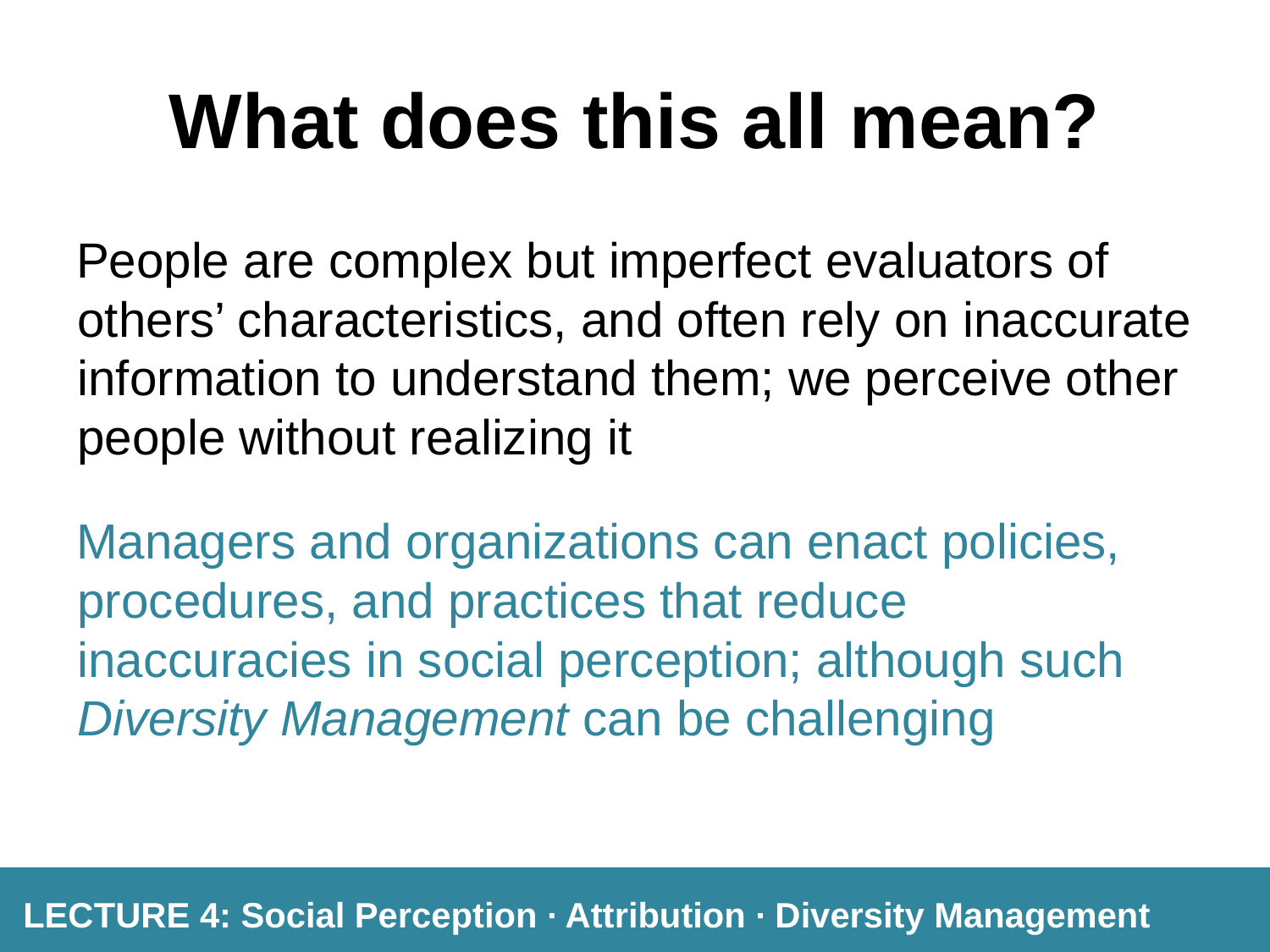

# What does this all mean?
People are complex but imperfect evaluators of others’ characteristics, and often rely on inaccurate information to understand them; we perceive other people without realizing it

Managers and organizations can enact policies, procedures, and practices that reduce inaccuracies in social perception; although such Diversity Management can be challenging
LECTURE 4: Social Perception ∙ Attribution ∙ Diversity Management